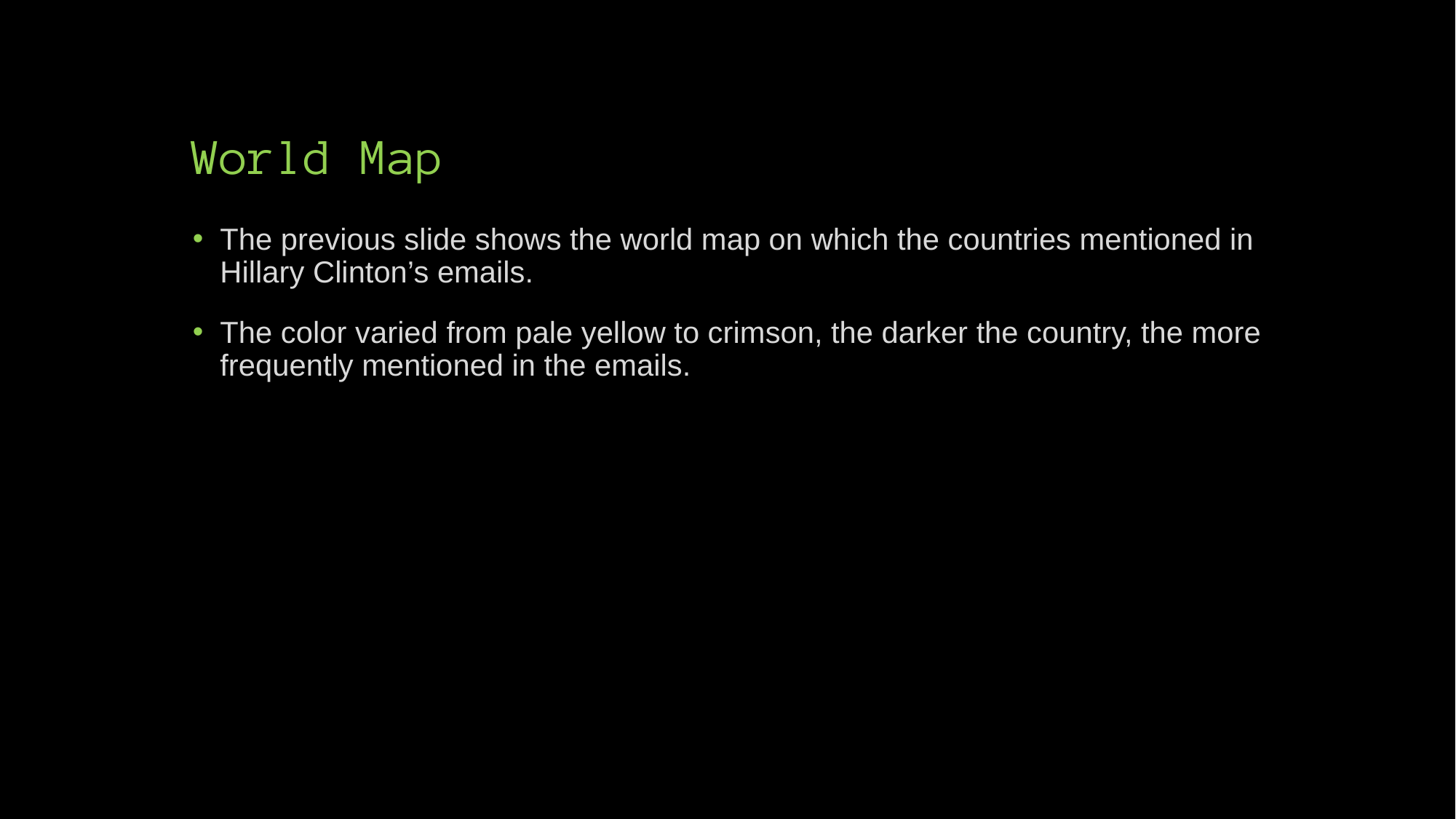

# World Map
The previous slide shows the world map on which the countries mentioned in Hillary Clinton’s emails.
The color varied from pale yellow to crimson, the darker the country, the more frequently mentioned in the emails.